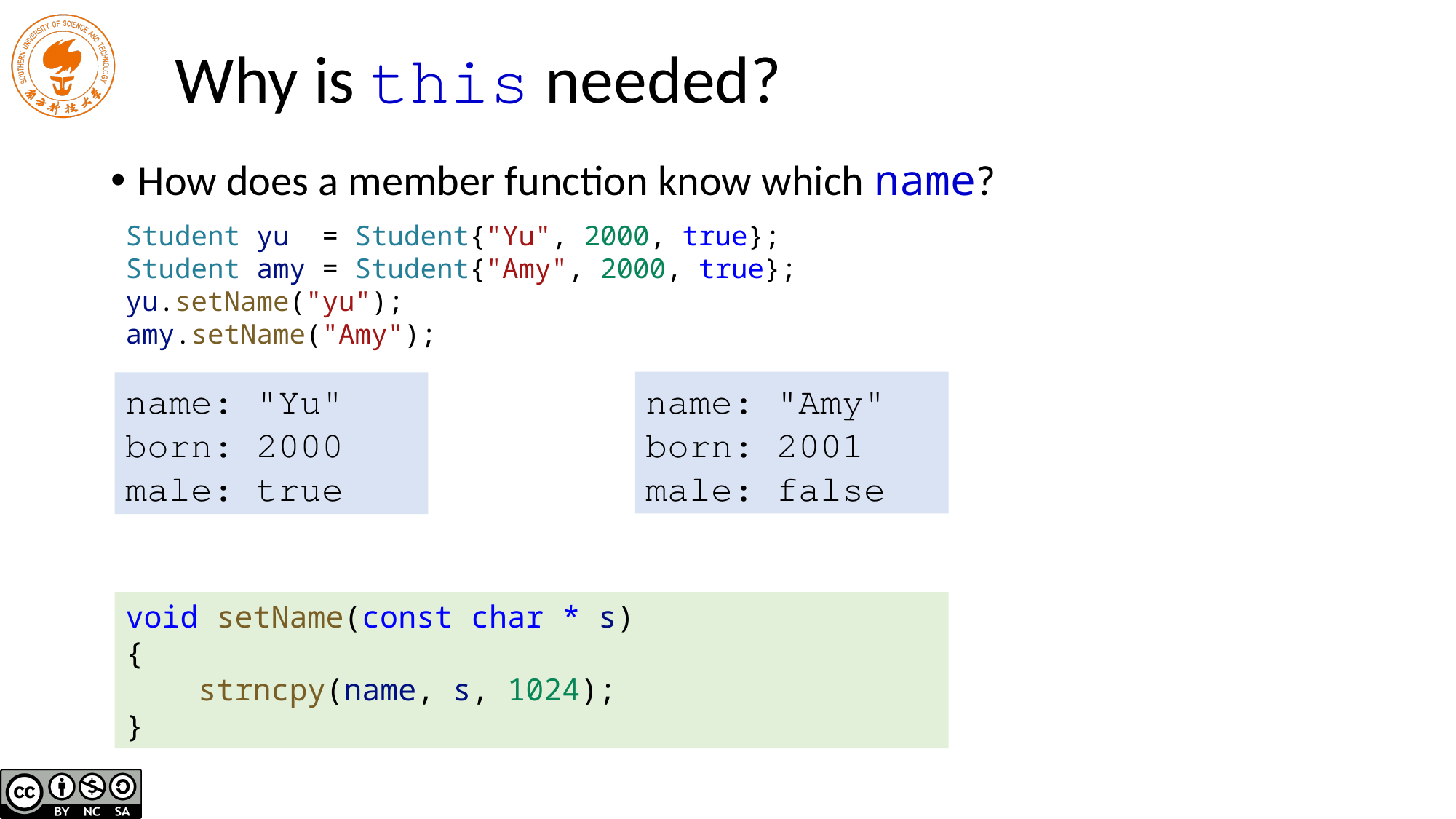

# Why is this needed?
How does a member function know which name?
Student yu  = Student{"Yu", 2000, true};
Student amy = Student{"Amy", 2000, true};
yu.setName("yu");
amy.setName("Amy");
name: "Amy"
born: 2001
male: false
name: "Yu"
born: 2000
male: true
void setName(const char * s)
{
    strncpy(name, s, 1024);
}